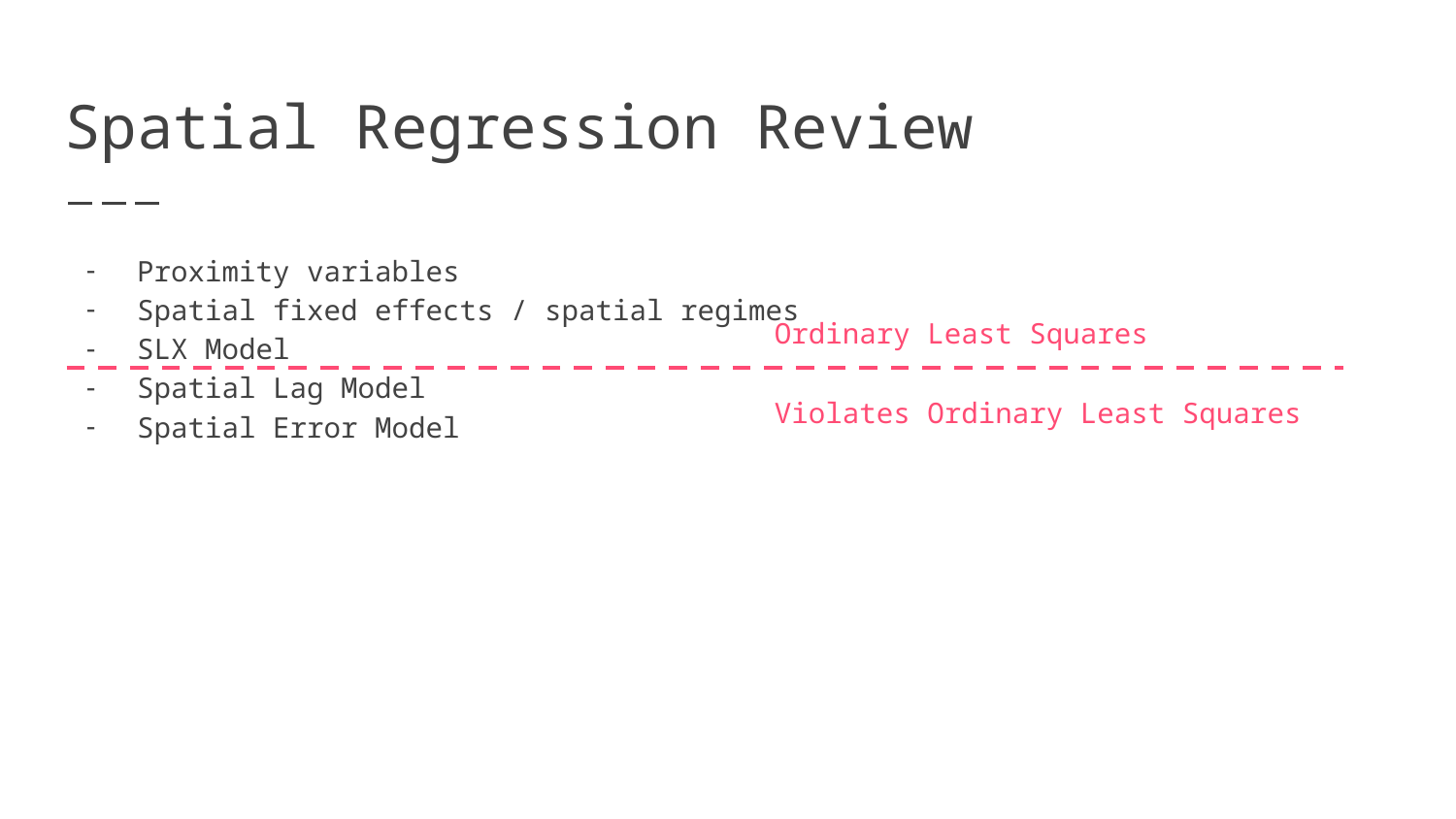

# Spatial Regression Review
Proximity variables
Spatial fixed effects / spatial regimes
SLX Model
Spatial Lag Model
Spatial Error Model

Ordinary Least Squares
Violates Ordinary Least Squares